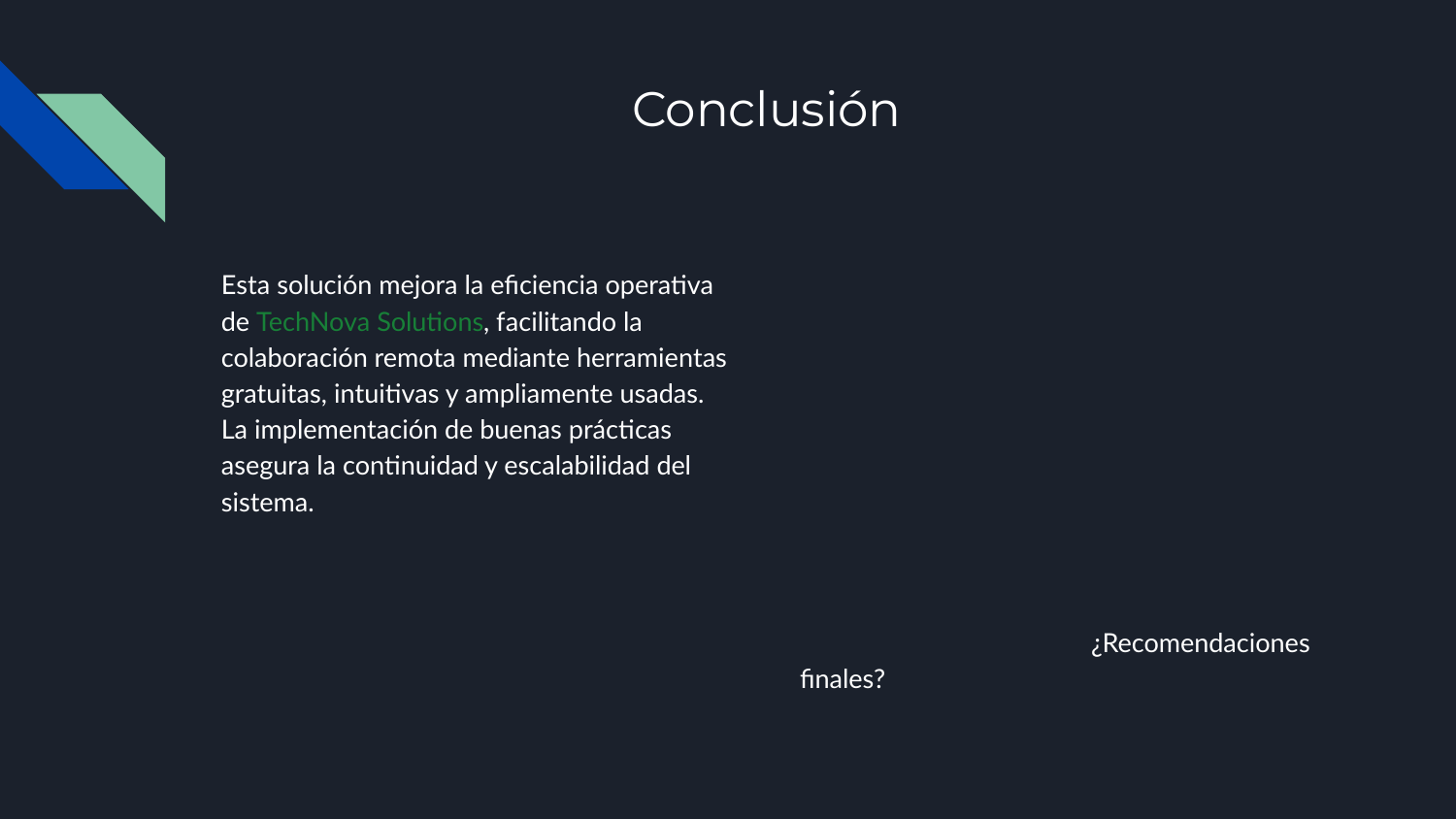

# Conclusión
Esta solución mejora la eficiencia operativa de TechNova Solutions, facilitando la colaboración remota mediante herramientas gratuitas, intuitivas y ampliamente usadas. La implementación de buenas prácticas asegura la continuidad y escalabilidad del sistema.

		¿Recomendaciones finales?